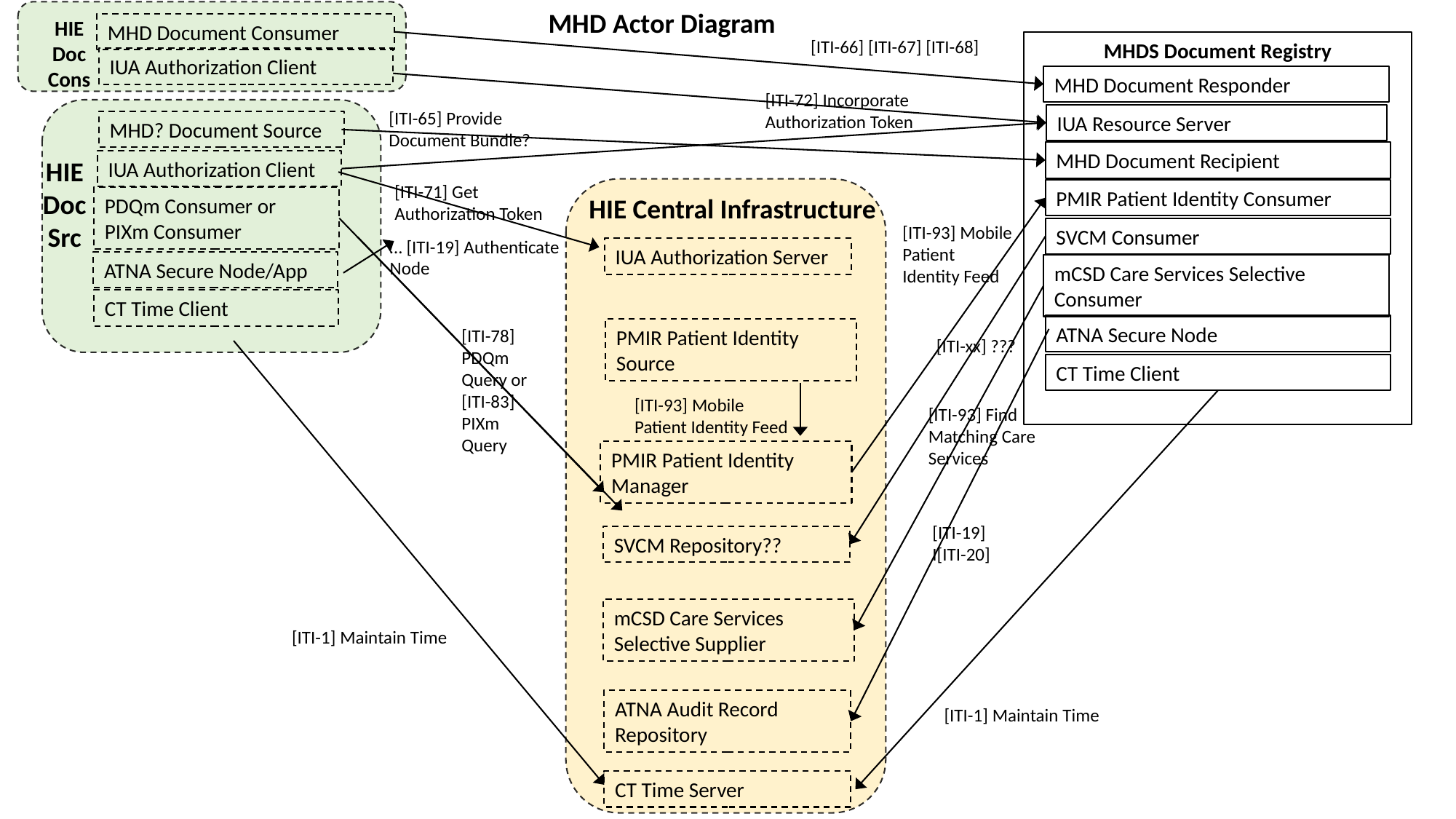

MHD Actor Diagram

HIE
Doc Cons
MHD Document Consumer
[ITI-66] [ITI-67] [ITI-68]
MHDS Document Registry

IUA Authorization Client
MHD Document Responder
[ITI-72] Incorporate Authorization Token

[ITI-65] Provide Document Bundle?
IUA Resource Server
MHD? Document Source
MHD Document Recipient
HIE Doc
Src
IUA Authorization Client
[ITI-71] Get Authorization Token

PMIR Patient Identity Consumer
HIE Central Infrastructure
PDQm Consumer or
PIXm Consumer
[ITI-93] Mobile Patient Identity Feed
SVCM Consumer
… [ITI-19] Authenticate
Node
IUA Authorization Server
ATNA Secure Node/App
mCSD Care Services Selective Consumer
CT Time Client
ATNA Secure Node
PMIR Patient Identity Source
[ITI-78] PDQm Query or [ITI-83] PIXm Query
[ITI-xx] ???
CT Time Client
[ITI-93] Mobile Patient Identity Feed
[ITI-93] Find Matching Care Services
PMIR Patient Identity Manager
[ITI-19]
I[ITI-20]
SVCM Repository??
mCSD Care Services Selective Supplier
[ITI-1] Maintain Time
ATNA Audit Record Repository
[ITI-1] Maintain Time
CT Time Server